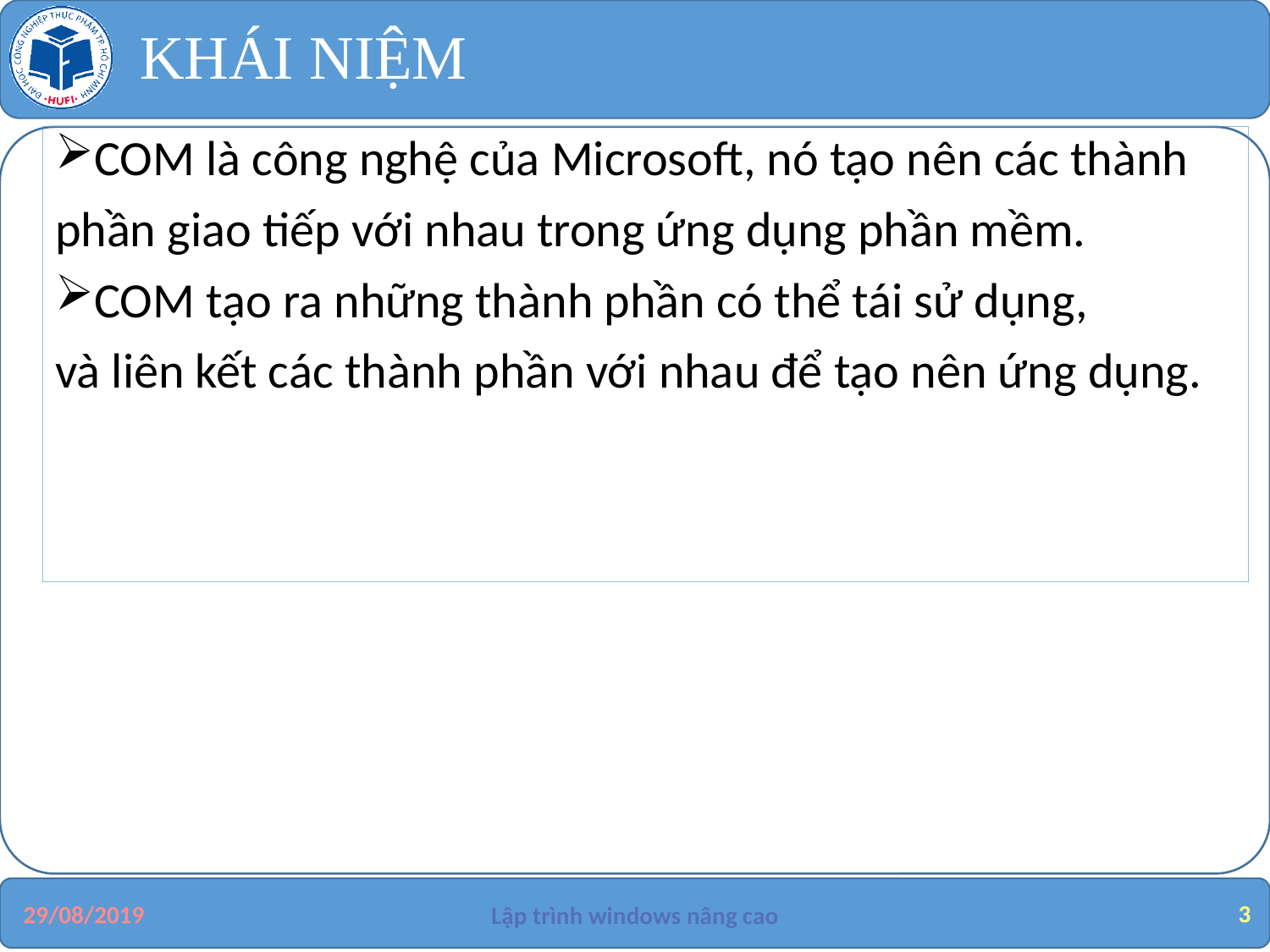

# KHÁI NIỆM
COM là công nghệ của Microsoft, nó tạo nên các thành
phần giao tiếp với nhau trong ứng dụng phần mềm.
COM tạo ra những thành phần có thể tái sử dụng,
và liên kết các thành phần với nhau để tạo nên ứng dụng.
3
29/08/2019
Lập trình windows nâng cao